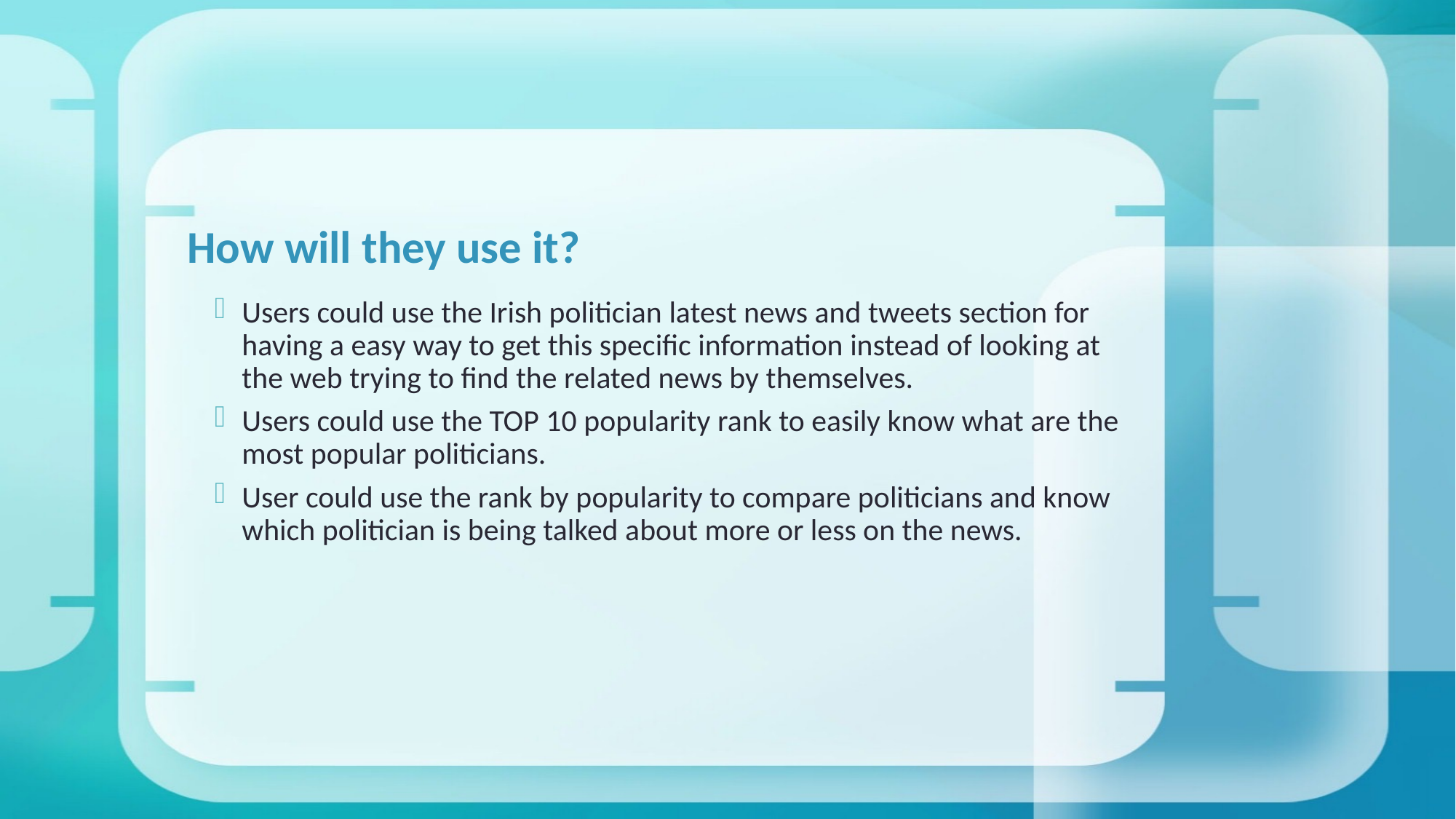

# How will they use it?
Users could use the Irish politician latest news and tweets section for having a easy way to get this specific information instead of looking at the web trying to find the related news by themselves.
Users could use the TOP 10 popularity rank to easily know what are the most popular politicians.
User could use the rank by popularity to compare politicians and know which politician is being talked about more or less on the news.